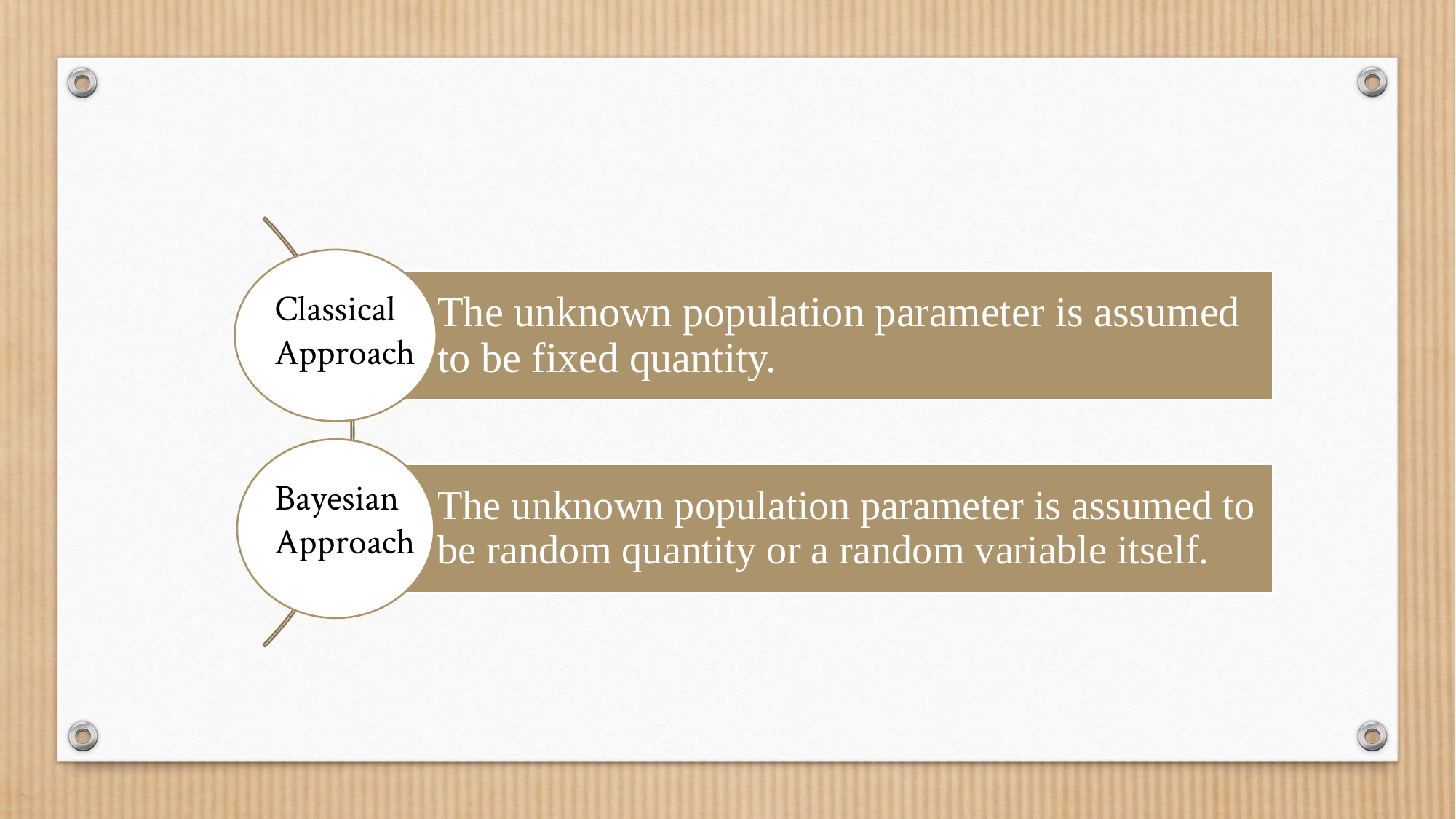

The unknown population parameter is assumed to be fixed quantity.
The unknown population parameter is assumed to be random quantity or a random variable itself.
Classical Approach
Bayesian Approach